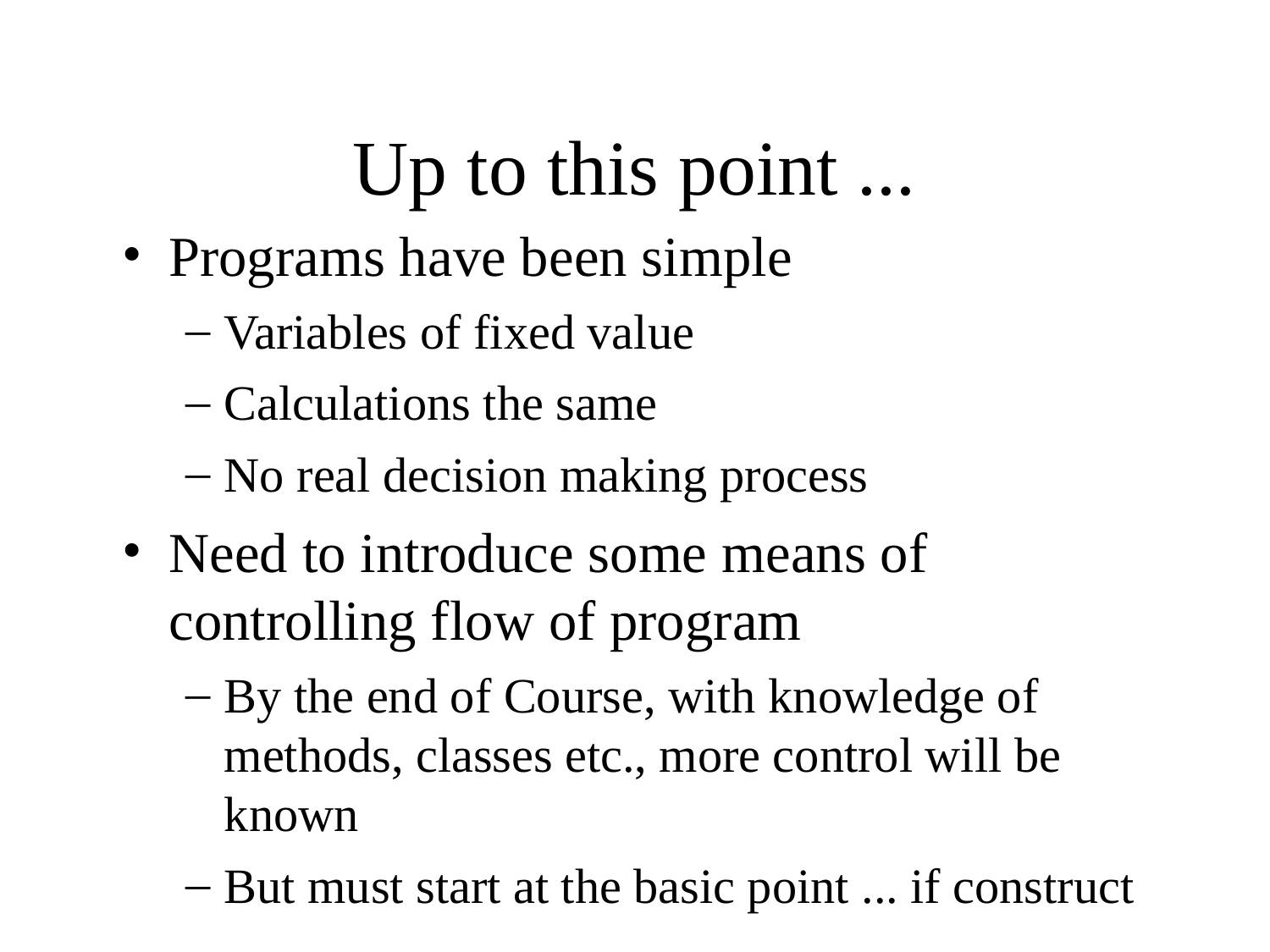

Up to this point ...
Programs have been simple
Variables of fixed value
Calculations the same
No real decision making process
Need to introduce some means of controlling flow of program
By the end of Course, with knowledge of methods, classes etc., more control will be known
But must start at the basic point ... if construct